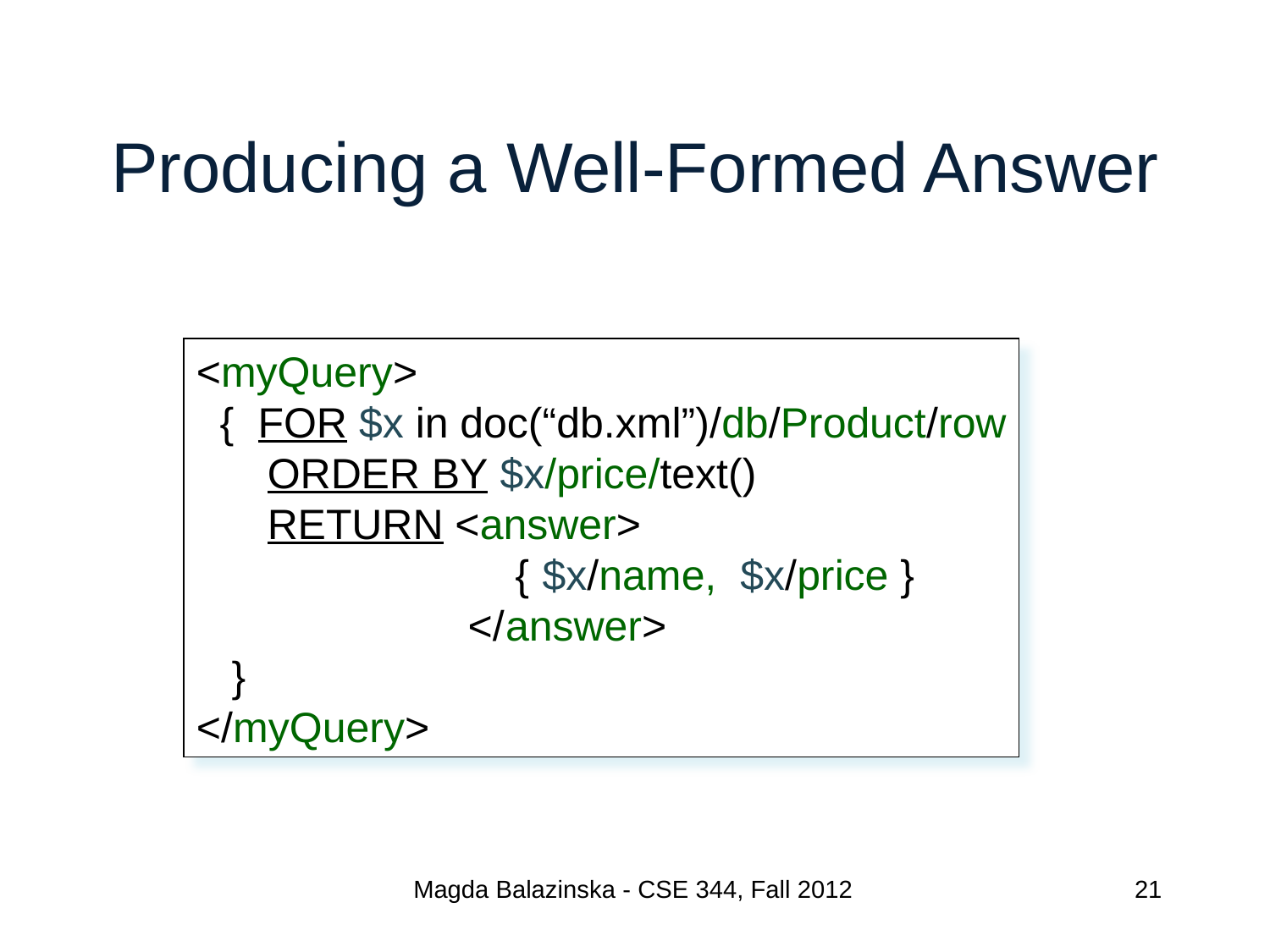

# Producing a Well-Formed Answer
<myQuery>
  {  FOR $x in doc(“db.xml”)/db/Product/row
      ORDER BY $x/price/text()
      RETURN <answer>
                           { $x/name,  $x/price }
                       </answer>
   }
</myQuery>
Magda Balazinska - CSE 344, Fall 2012
21